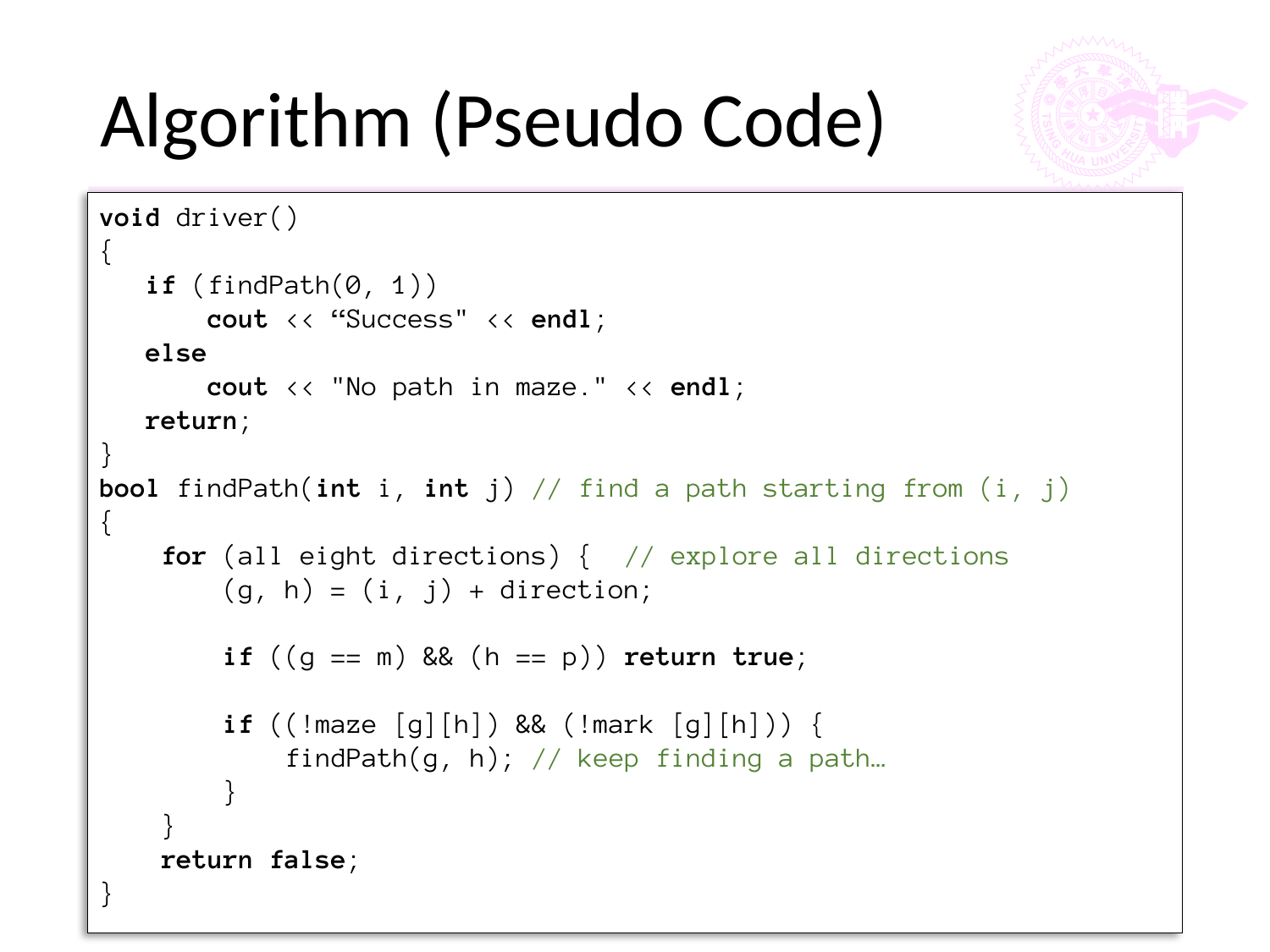

# Algorithm (Pseudo Code)
void driver()
{
   if (findPath(0, 1))
       cout << “Success" << endl;
   else
       cout << "No path in maze." << endl;
   return;
}
bool findPath(int i, int j) // find a path starting from (i, j)
{
    for (all eight directions) {  // explore all directions
        (g, h) = (i, j) + direction;
        if ((g == m) && (h == p)) return true;
        if ((!maze [g][h]) && (!mark [g][h])) {
            findPath(g, h); // keep finding a path…
        }
    }
    return false;
}

106